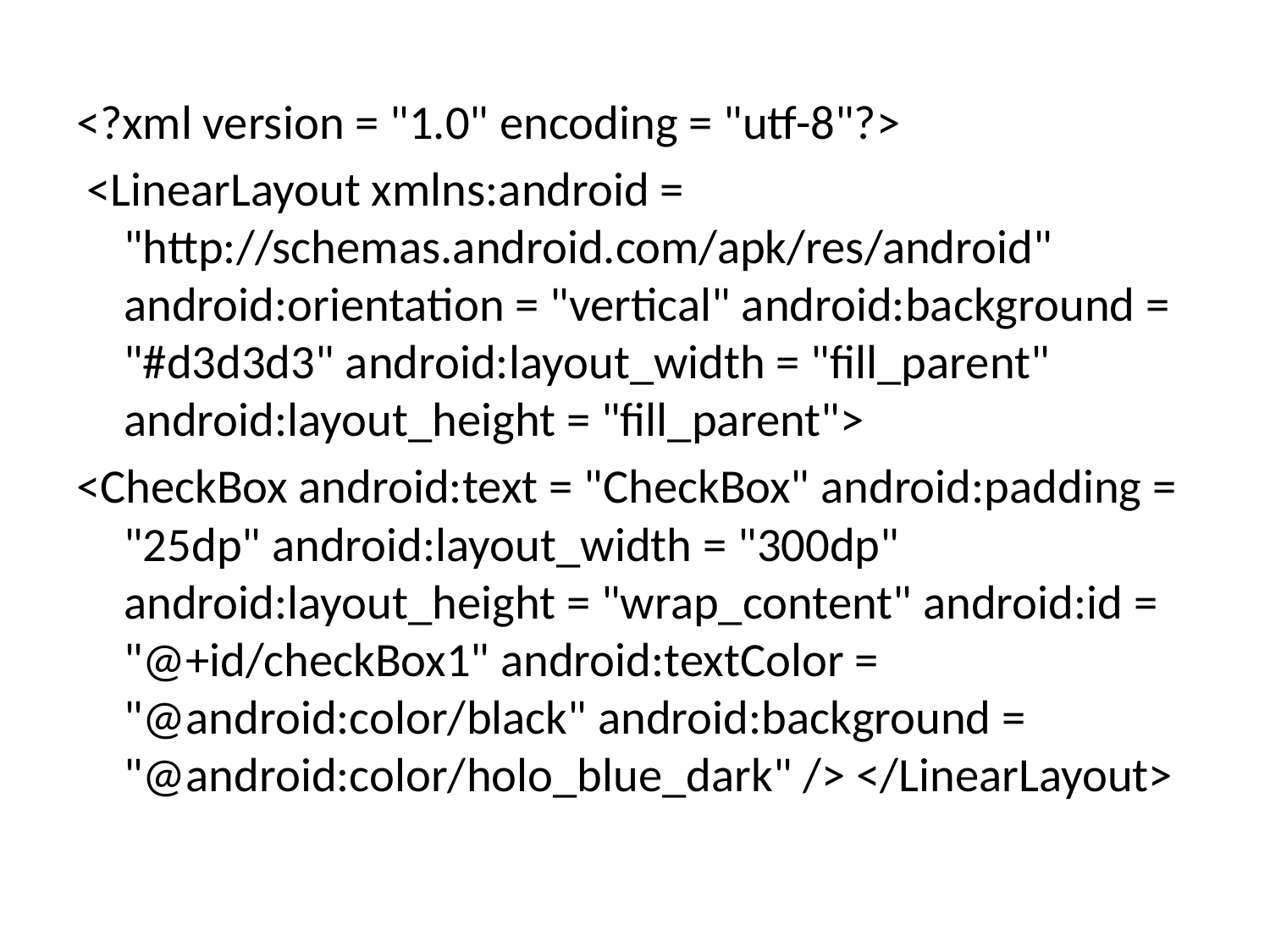

<?xml version = "1.0" encoding = "utf-8"?>
 <LinearLayout xmlns:android = "http://schemas.android.com/apk/res/android" android:orientation = "vertical" android:background = "#d3d3d3" android:layout_width = "fill_parent" android:layout_height = "fill_parent">
<CheckBox android:text = "CheckBox" android:padding = "25dp" android:layout_width = "300dp" android:layout_height = "wrap_content" android:id = "@+id/checkBox1" android:textColor = "@android:color/black" android:background = "@android:color/holo_blue_dark" /> </LinearLayout>